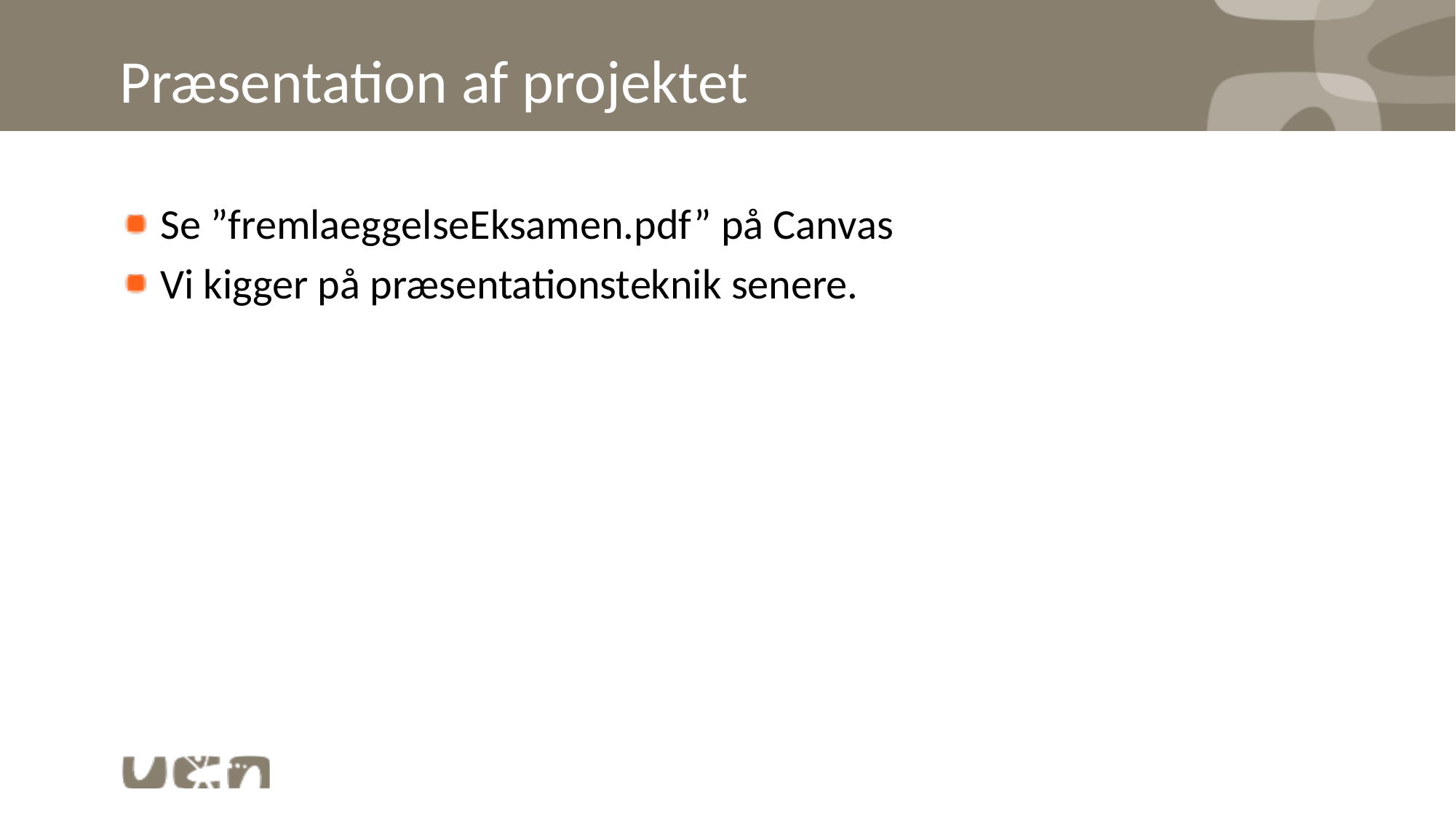

# Præsentation af projektet
Se ”fremlaeggelseEksamen.pdf” på Canvas
Vi kigger på præsentationsteknik senere.